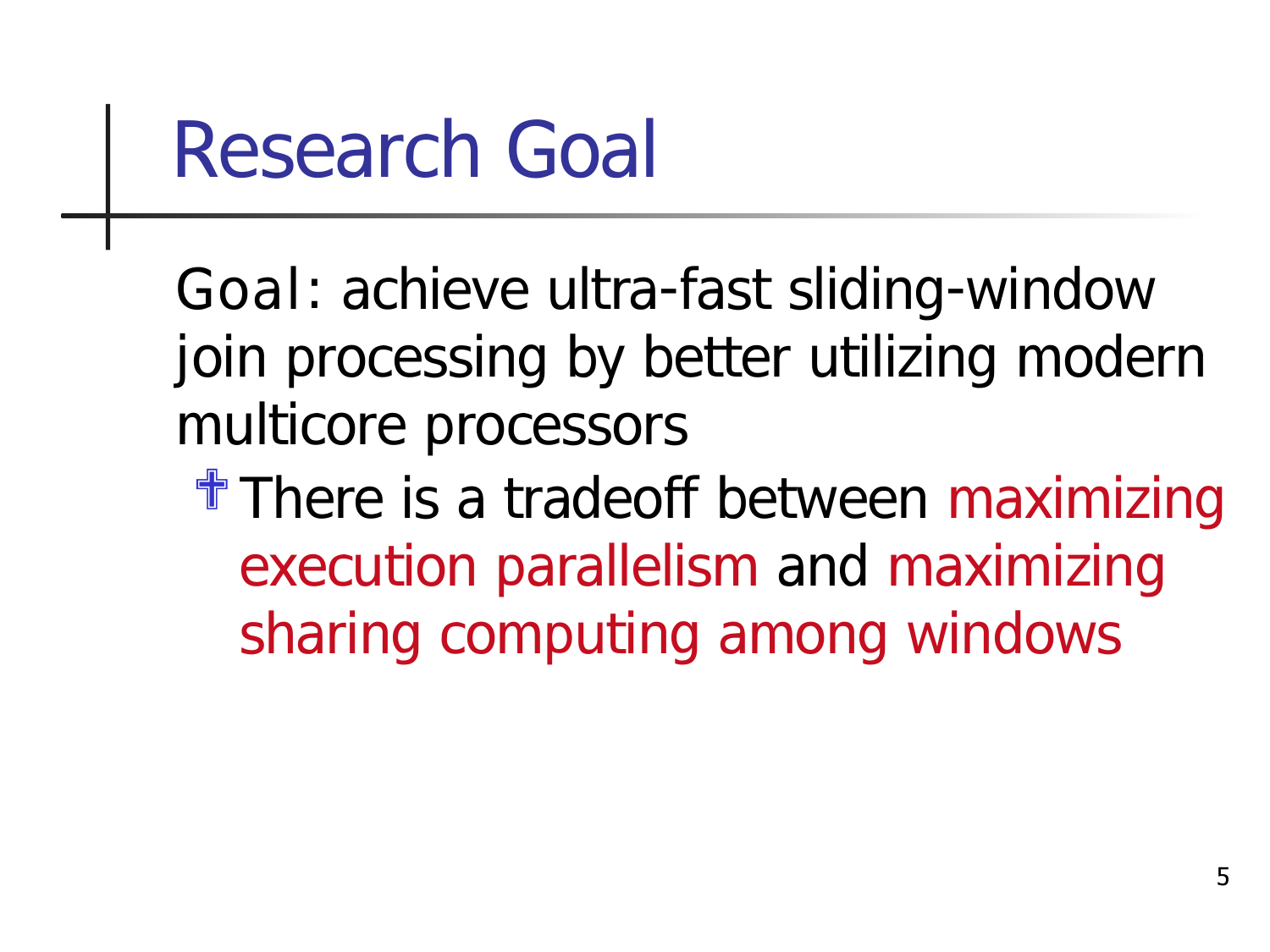

# Research Goal
Goal: achieve ultra-fast sliding-window join processing by better utilizing modern multicore processors
There is a tradeoff between maximizing execution parallelism and maximizing sharing computing among windows
5